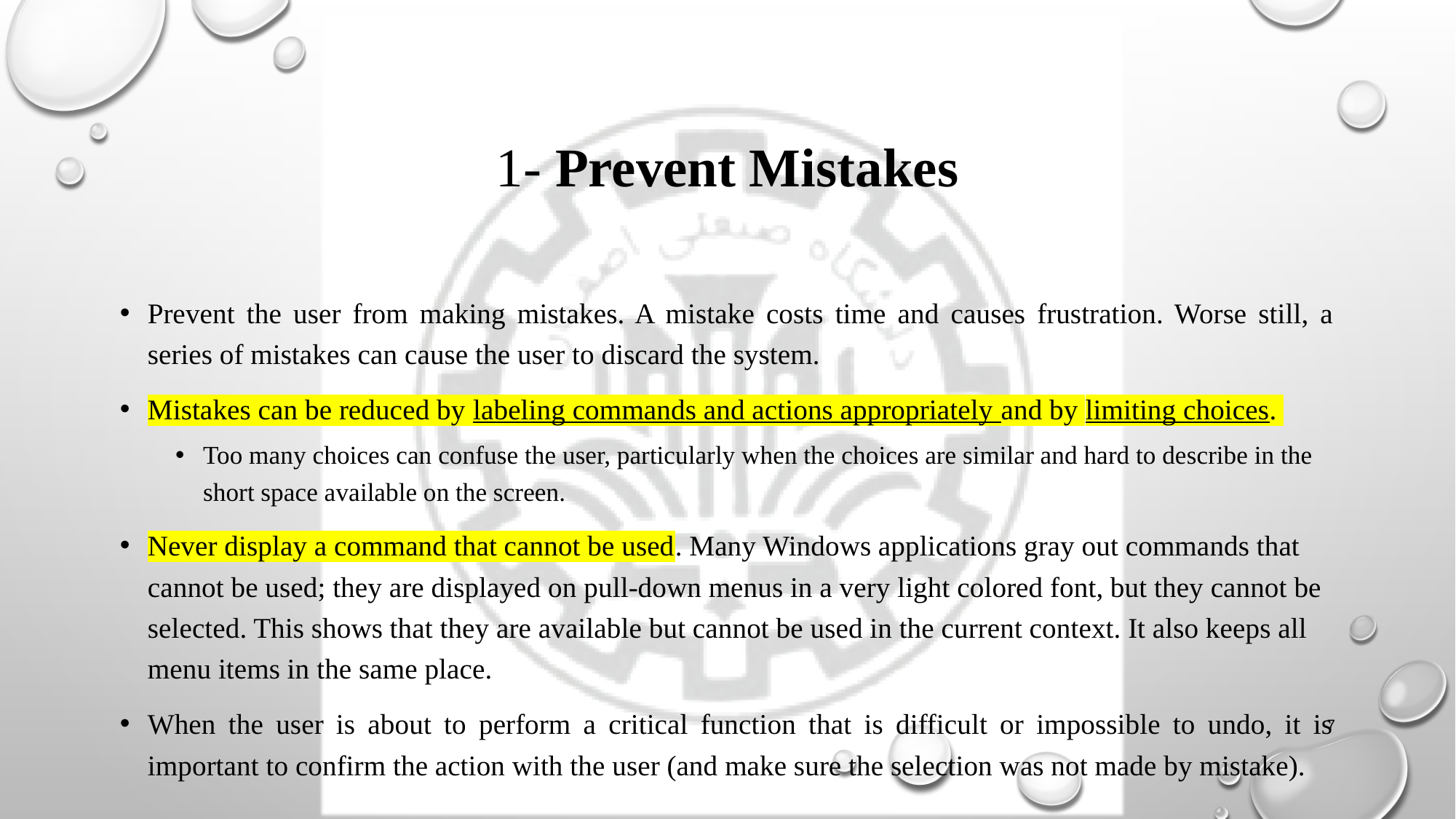

# 1- Prevent Mistakes
Prevent the user from making mistakes. A mistake costs time and causes frustration. Worse still, a series of mistakes can cause the user to discard the system.
Mistakes can be reduced by labeling commands and actions appropriately and by limiting choices.
Too many choices can confuse the user, particularly when the choices are similar and hard to describe in the short space available on the screen.
Never display a command that cannot be used. Many Windows applications gray out commands that cannot be used; they are displayed on pull-down menus in a very light colored font, but they cannot be selected. This shows that they are available but cannot be used in the current context. It also keeps all menu items in the same place.
When the user is about to perform a critical function that is difficult or impossible to undo, it is important to confirm the action with the user (and make sure the selection was not made by mistake).
7